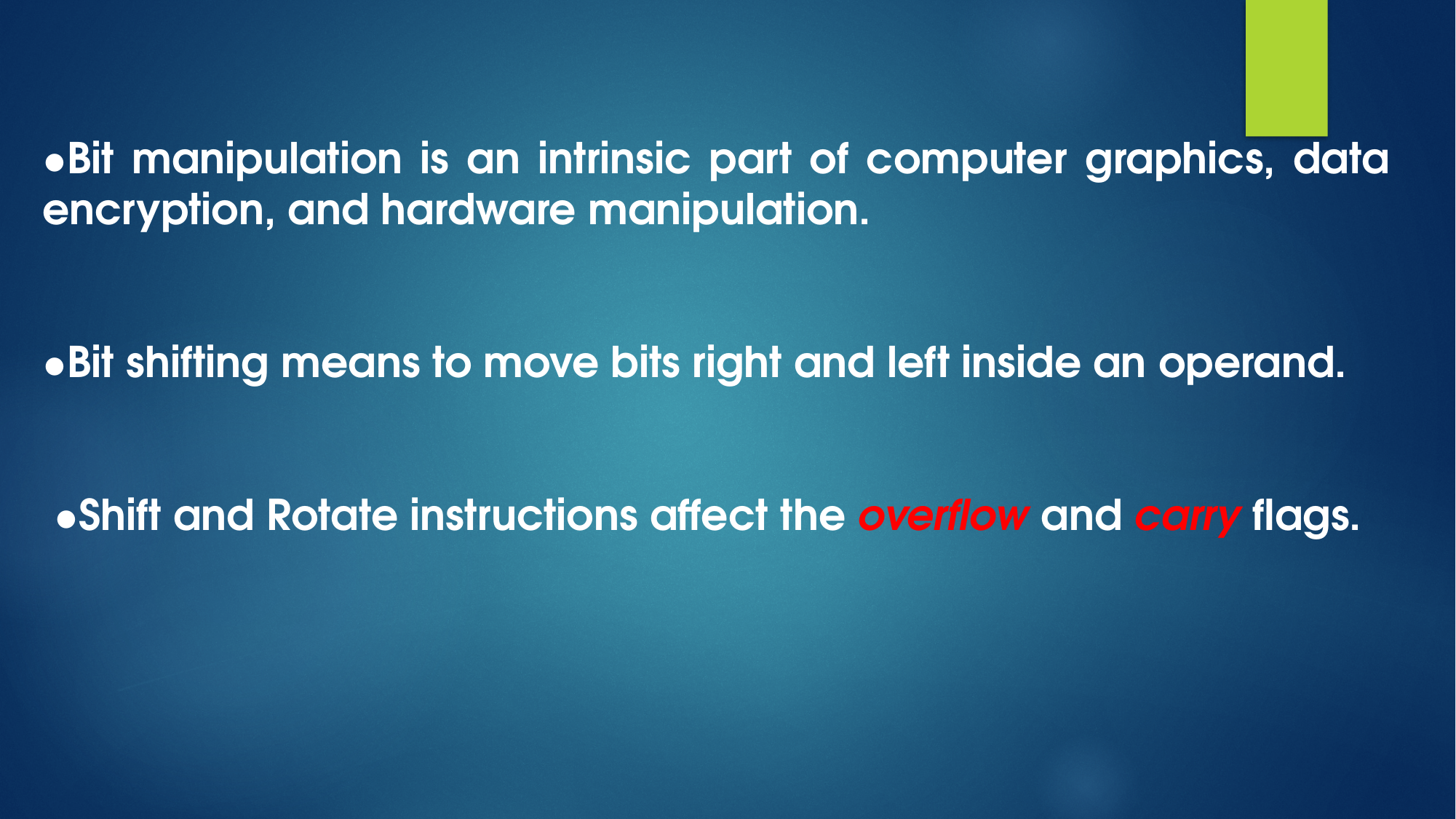

•Bit manipulation is an intrinsic part of computer graphics, data encryption, and hardware manipulation.

•Bit shifting means to move bits right and left inside an operand.

 •Shift and Rotate instructions affect the overflow and carry flags.